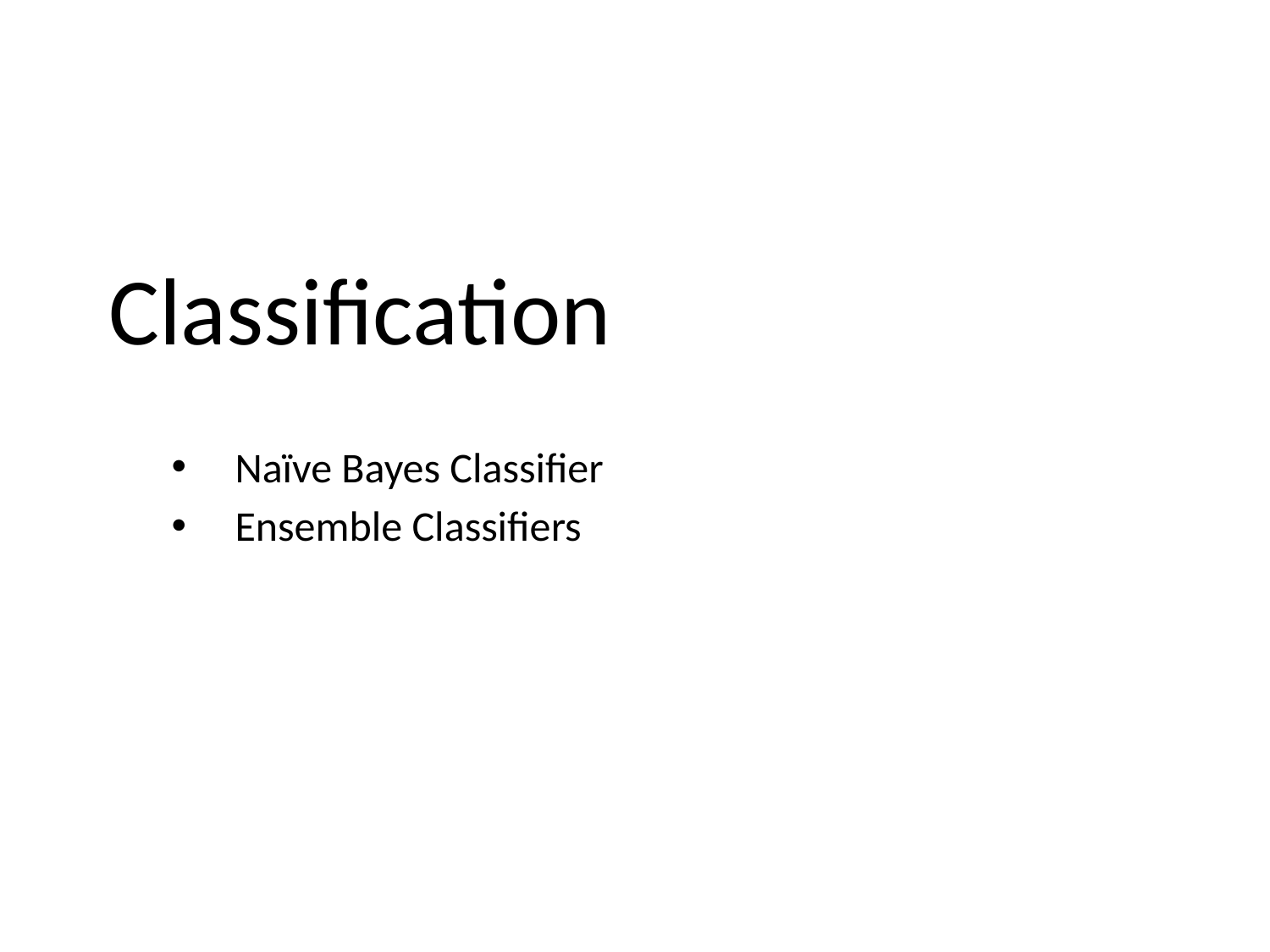

# Classification
Naïve Bayes Classifier
Ensemble Classifiers